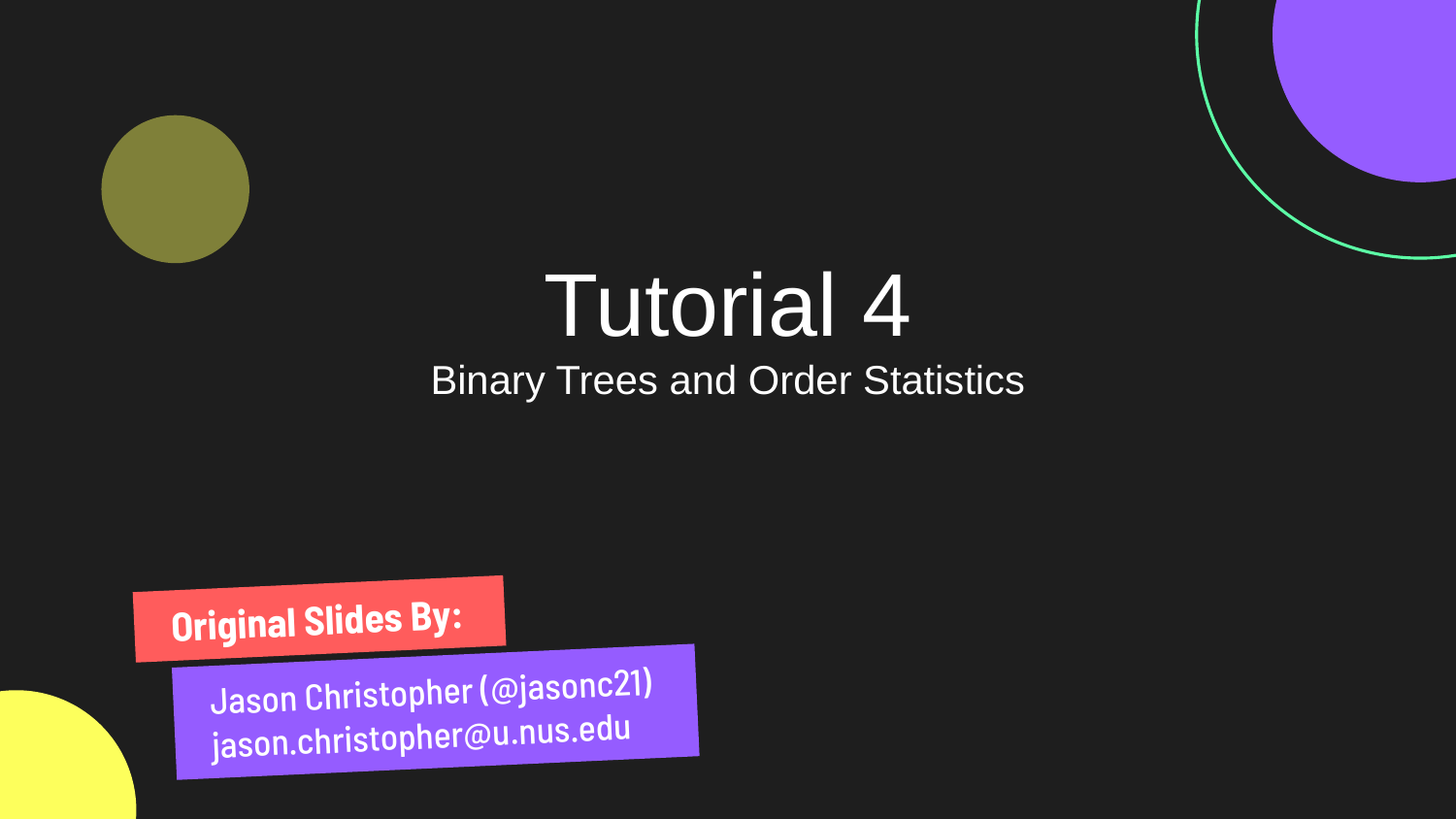

# Tutorial 4 Binary Trees and Order Statistics
Original Slides By:
Jason Christopher (@jasonc21)
jason.christopher@u.nus.edu